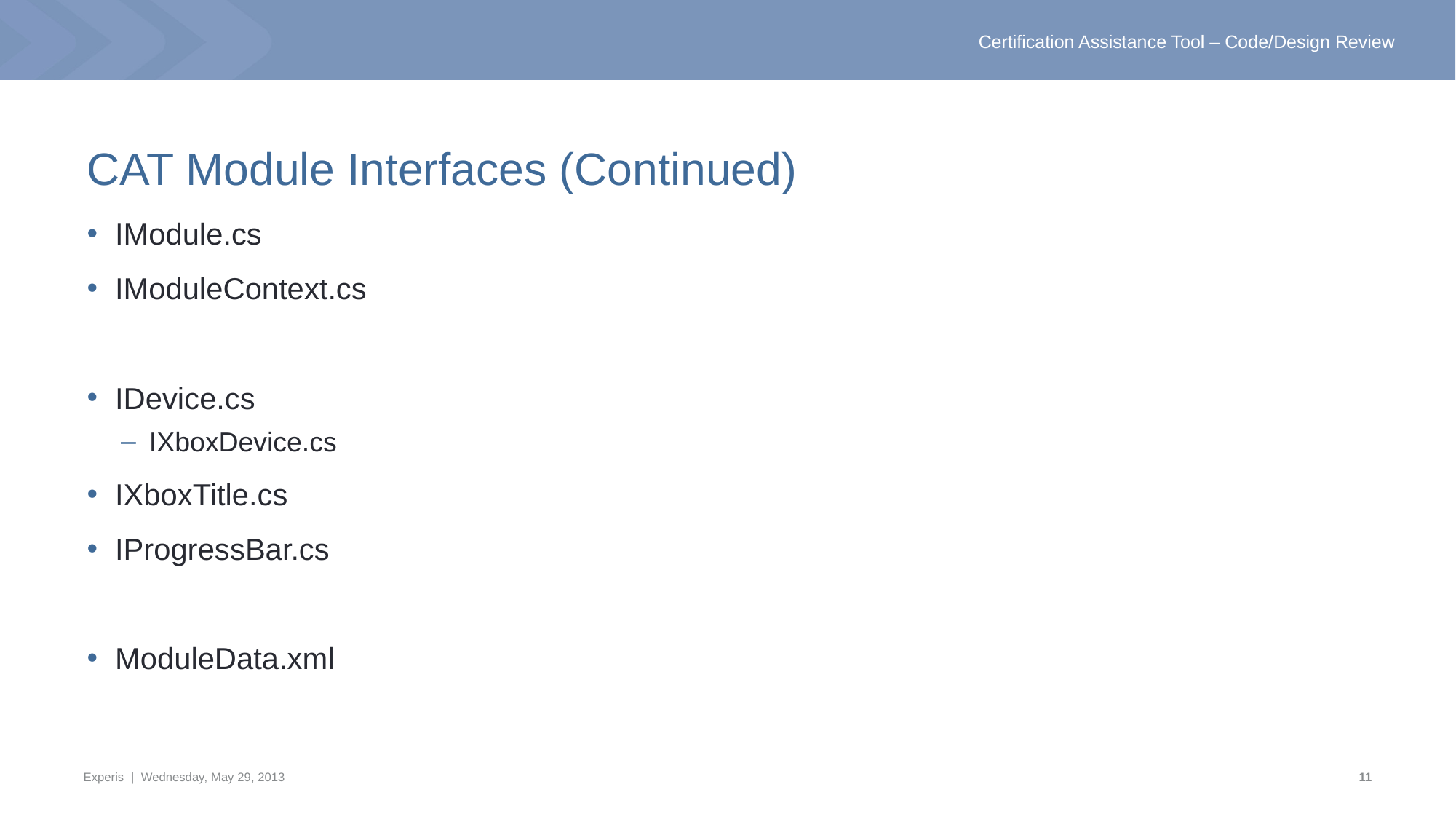

# CAT Module Interfaces (Continued)
IModule.cs
IModuleContext.cs

IDevice.cs
IXboxDevice.cs
IXboxTitle.cs
IProgressBar.cs

ModuleData.xml